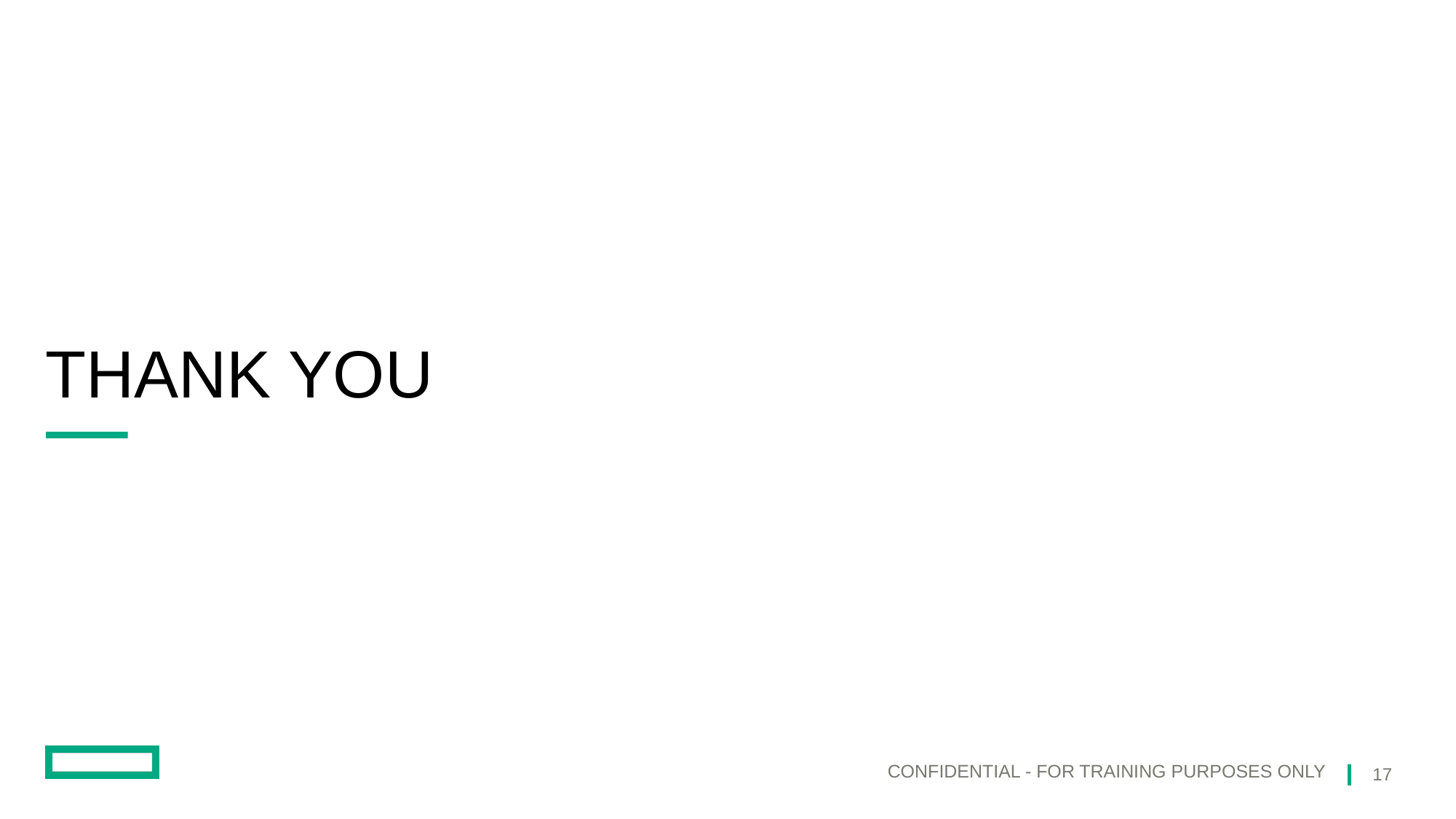

# THANK YOU
17
CONFIDENTIAL - FOR TRAINING PURPOSES ONLY